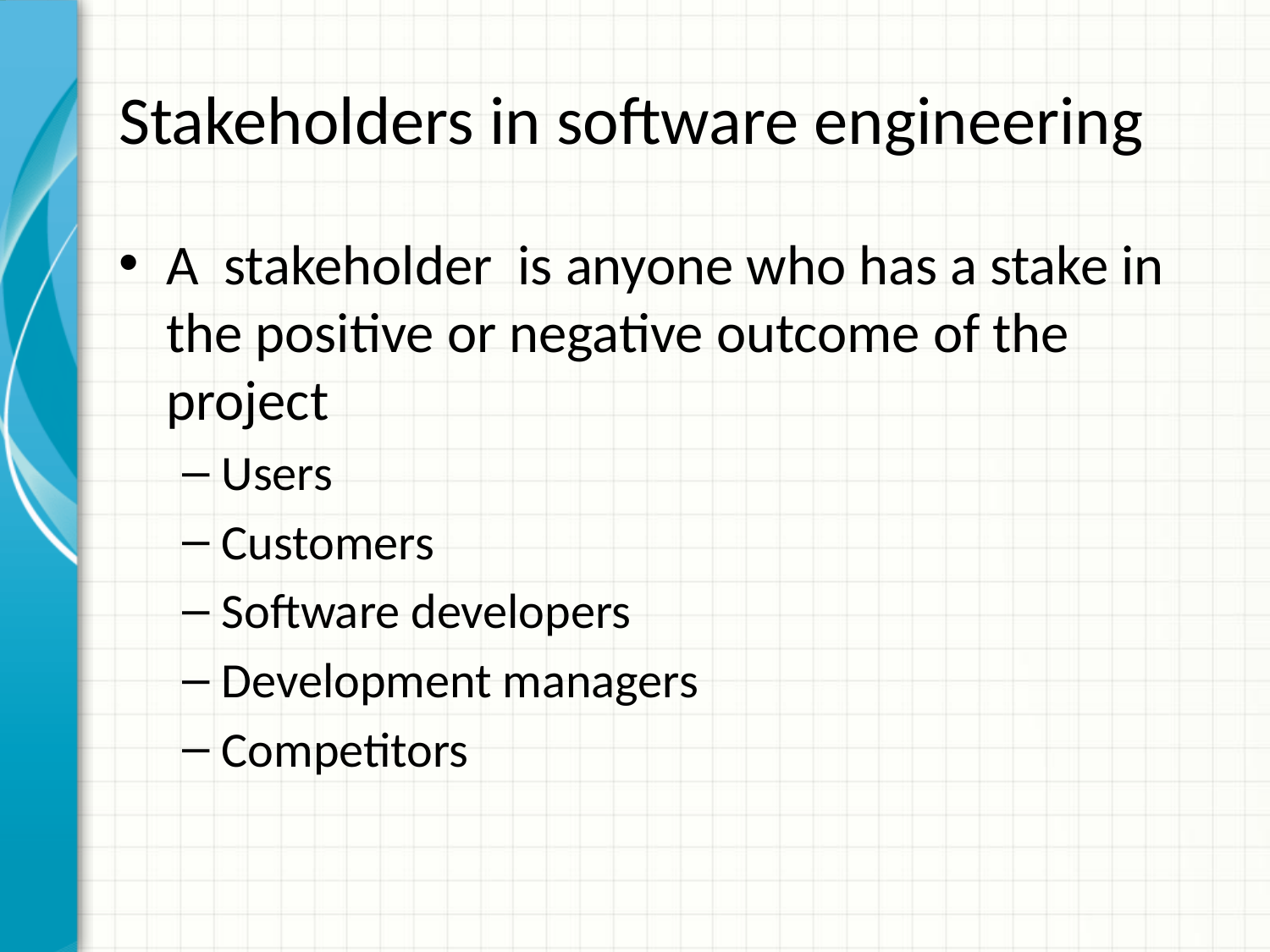

# Stakeholders in software engineering
A  stakeholder  is anyone who has a stake in the positive or negative outcome of the project
Users
Customers
Software developers
Development managers
Competitors